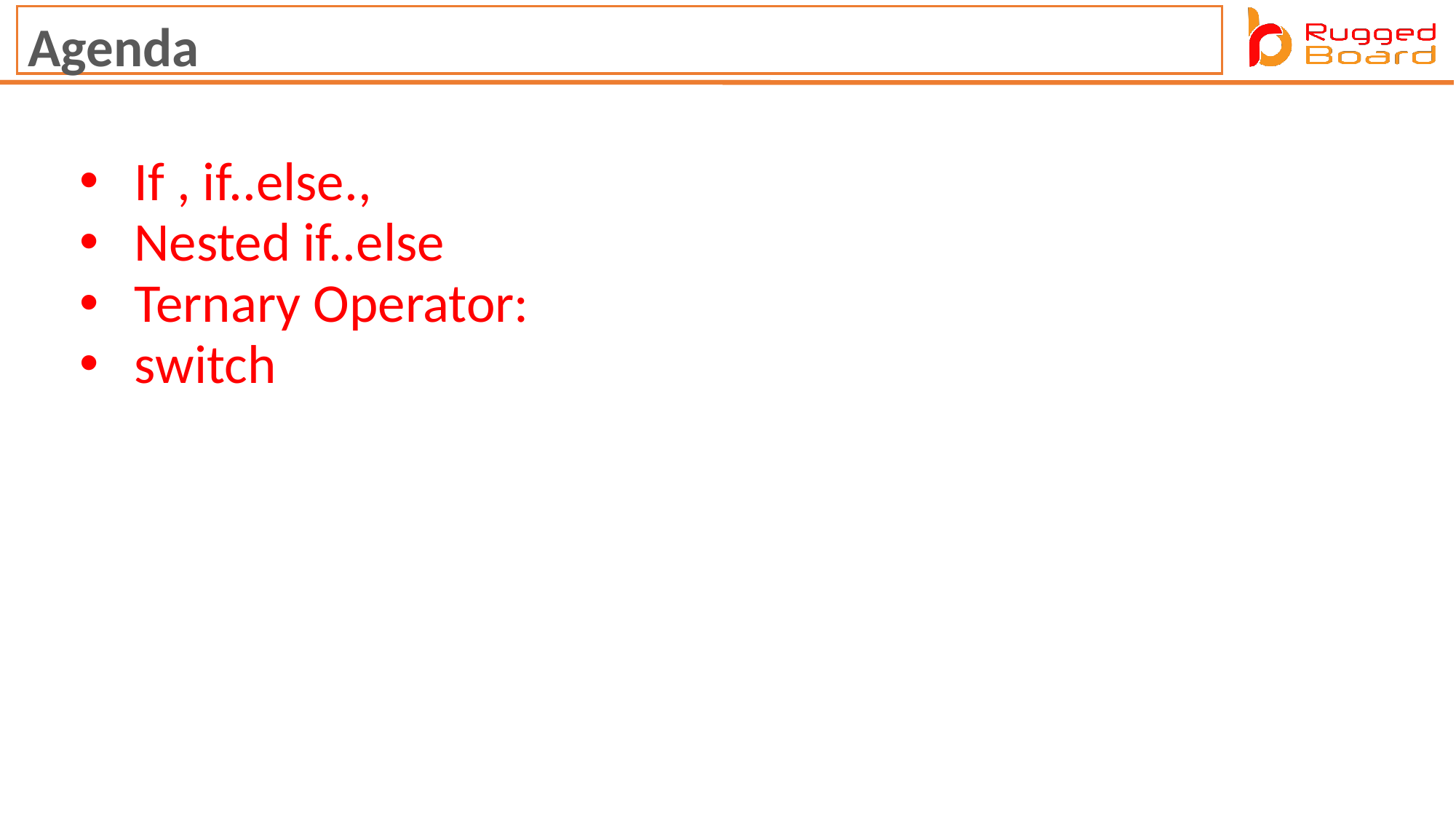

Agenda
If , if..else.,
Nested if..else
Ternary Operator:
switch